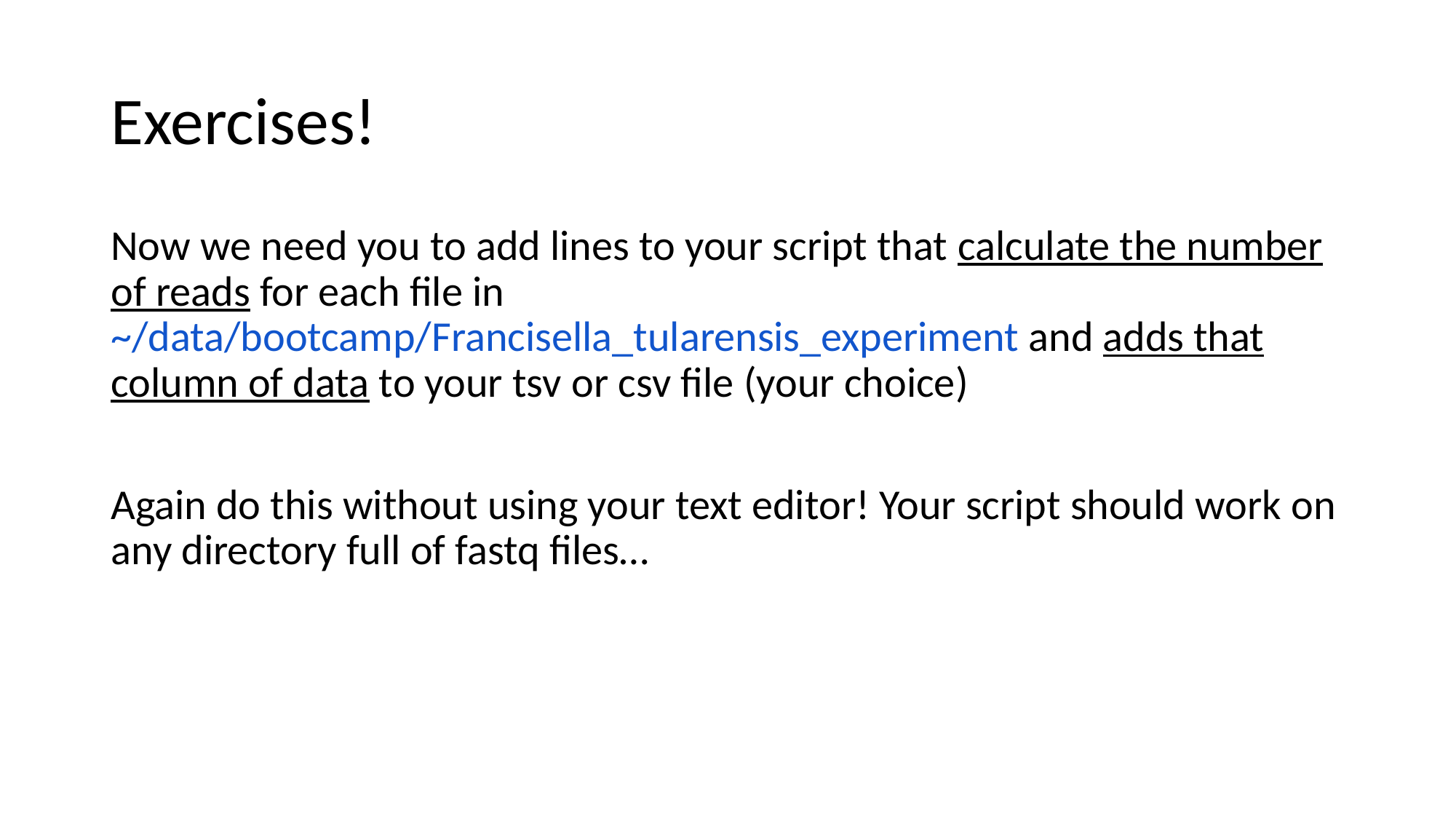

# Exercises!
Now we need you to add lines to your script that calculate the number of reads for each file in ~/data/bootcamp/Francisella_tularensis_experiment and adds that column of data to your tsv or csv file (your choice)

Again do this without using your text editor! Your script should work on any directory full of fastq files…